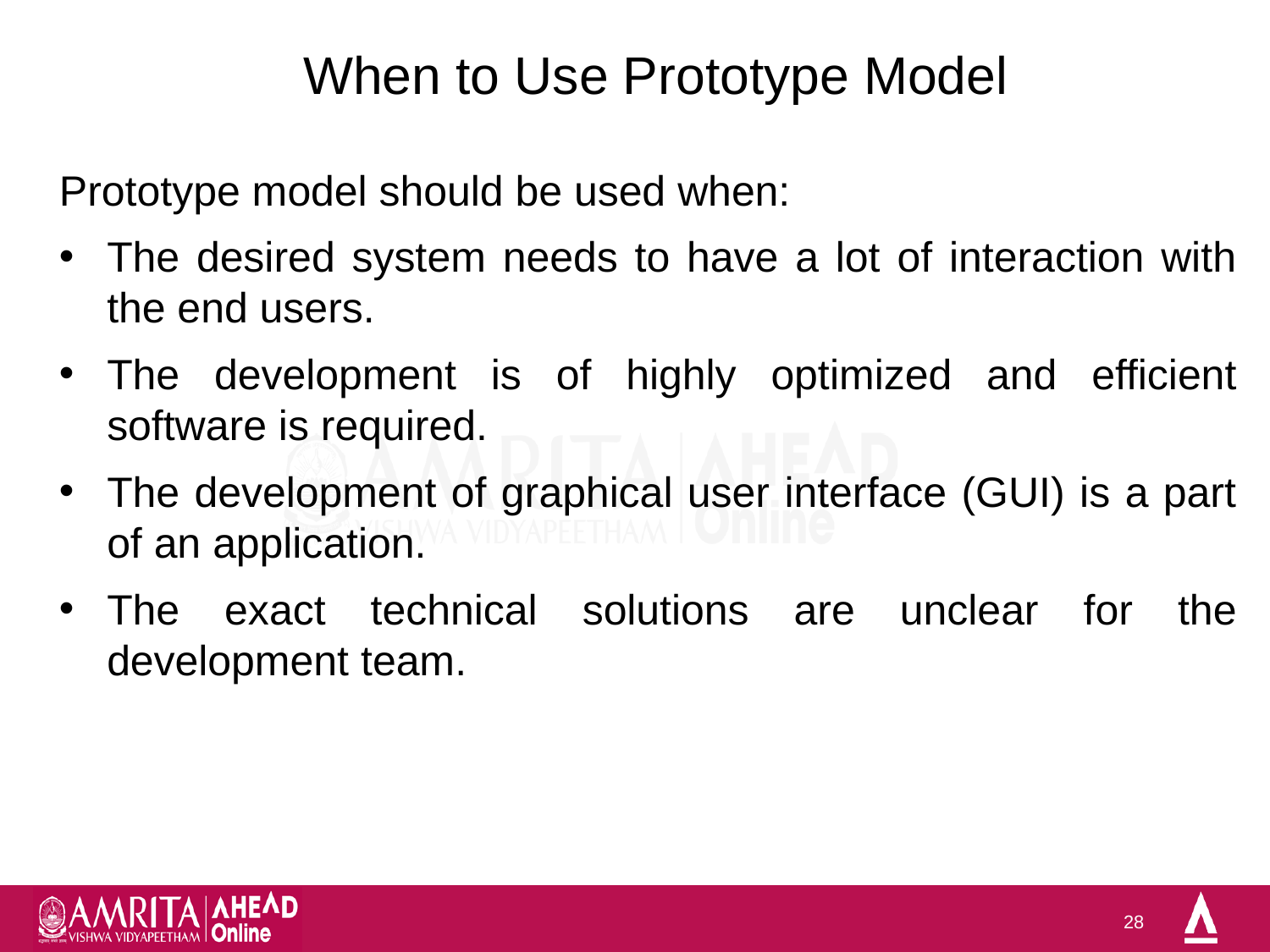

# When to Use Prototype Model
Prototype model should be used when:
The desired system needs to have a lot of interaction with the end users.
The development is of highly optimized and efficient software is required.
The development of graphical user interface (GUI) is a part of an application.
The exact technical solutions are unclear for the development team.